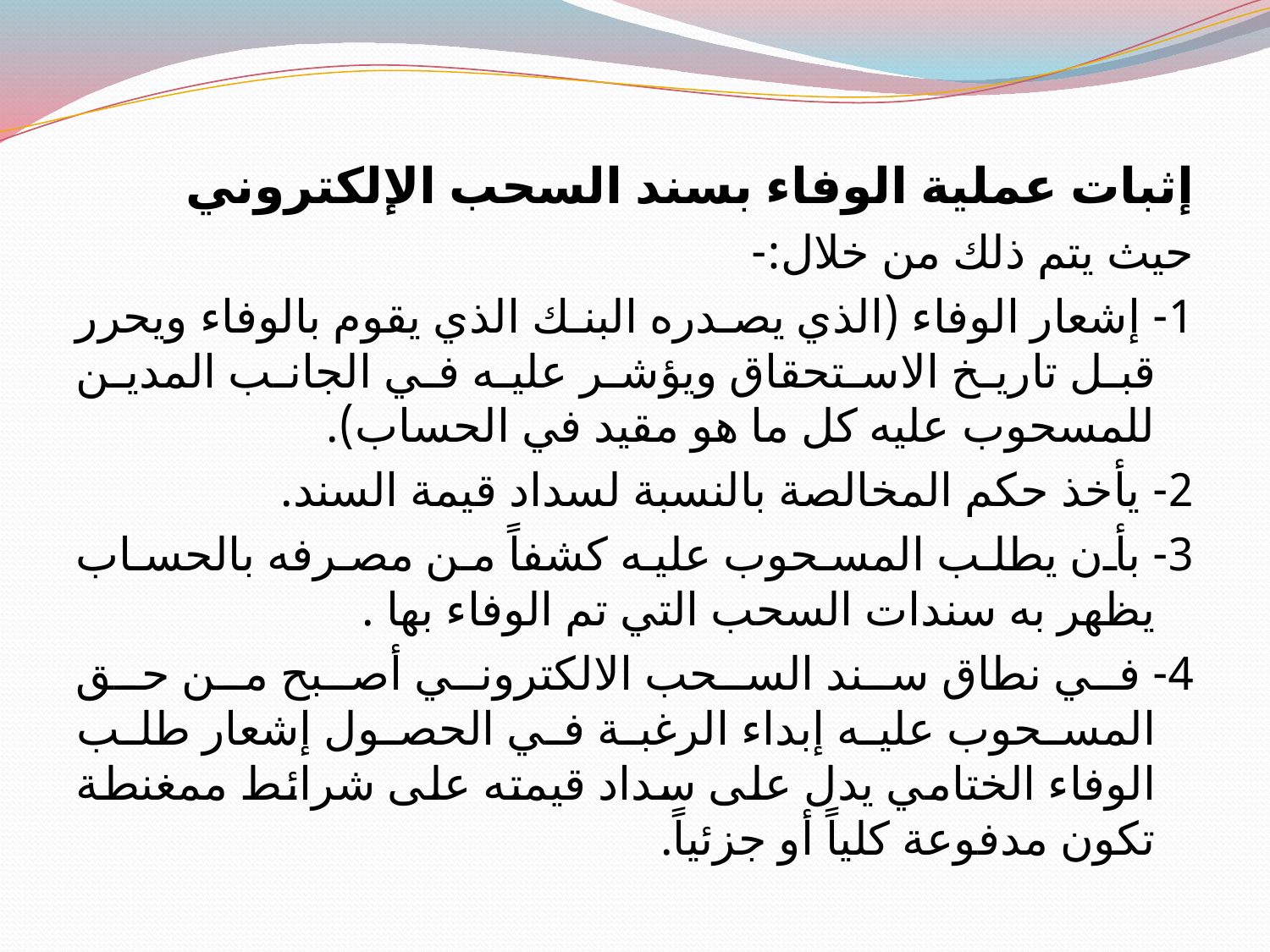

#
إثبات عملية الوفاء بسند السحب الإلكتروني
حيث يتم ذلك من خلال:-
1- إشعار الوفاء (الذي يصدره البنك الذي يقوم بالوفاء ويحرر قبل تاريخ الاستحقاق ويؤشر عليه في الجانب المدين للمسحوب عليه كل ما هو مقيد في الحساب).
2- يأخذ حكم المخالصة بالنسبة لسداد قيمة السند.
3- بأن يطلب المسحوب عليه كشفاً من مصرفه بالحساب يظهر به سندات السحب التي تم الوفاء بها .
4- في نطاق سند السحب الالكتروني أصبح من حق المسحوب عليه إبداء الرغبة في الحصول إشعار طلب الوفاء الختامي يدل على سداد قيمته على شرائط ممغنطة تكون مدفوعة كلياً أو جزئياً.